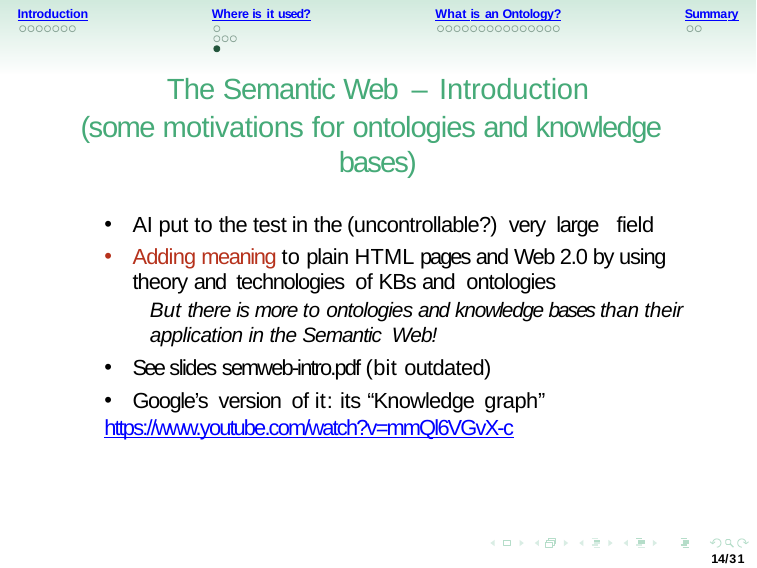

Introduction
Where is  it used?
What is  an Ontology?
Summary

The Semantic Web  – Introduction
(some motivations for ontologies and knowledge   bases)
AI put to the test in the (uncontrollable?)  very  large   field
Adding meaning to plain HTML pages and Web 2.0 by using  theory and  technologies  of KBs and  ontologies
But there is more to ontologies and knowledge bases than their  application in the Semantic  Web!
See slides semweb-intro.pdf (bit outdated)
Google’s  version  of it: its “Knowledge graph”
https://www.youtube.com/watch?v=mmQl6VGvX-c

14/31